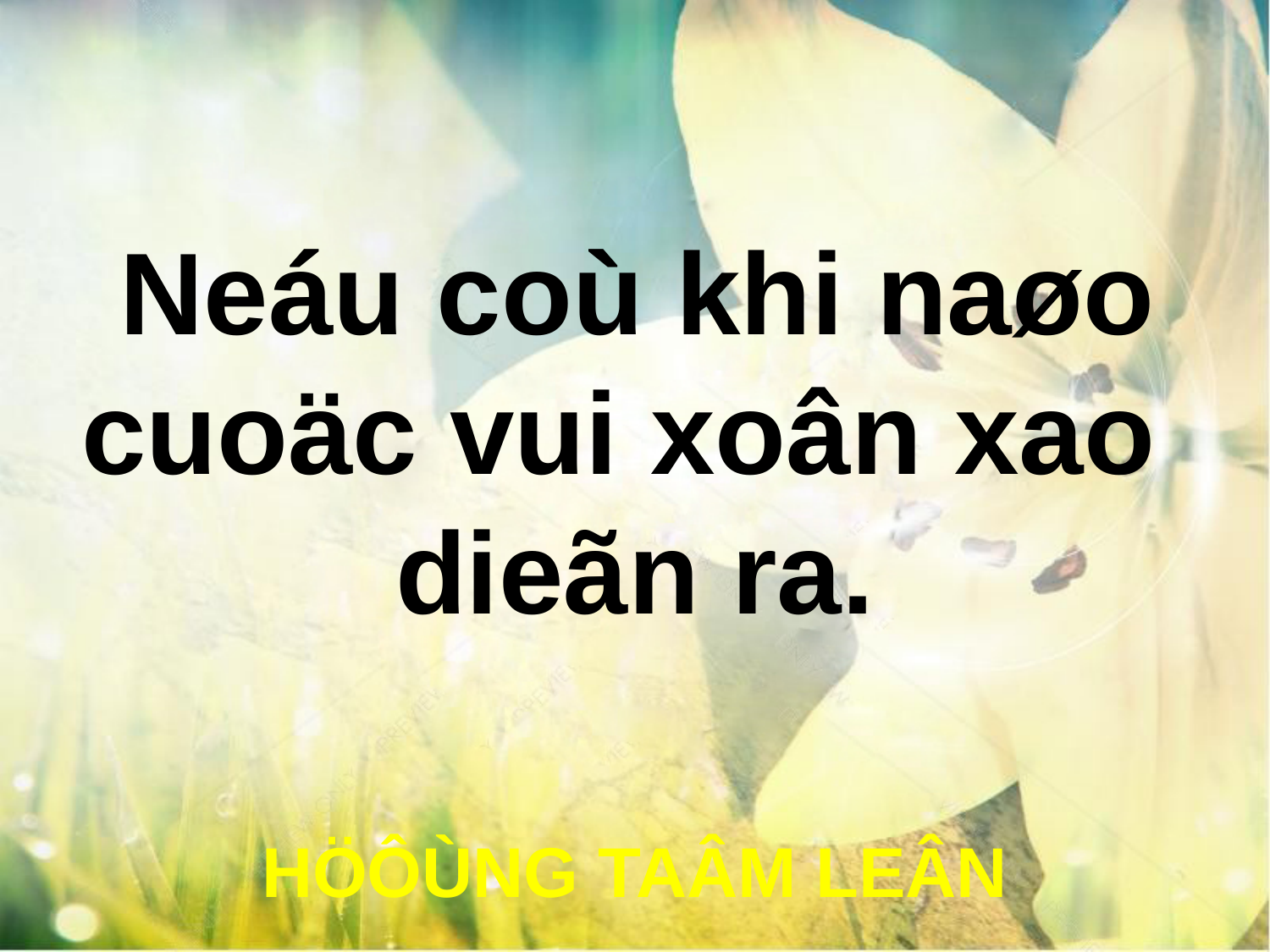

Neáu coù khi naøo
cuoäc vui xoân xao
dieãn ra.
HÖÔÙNG TAÂM LEÂN